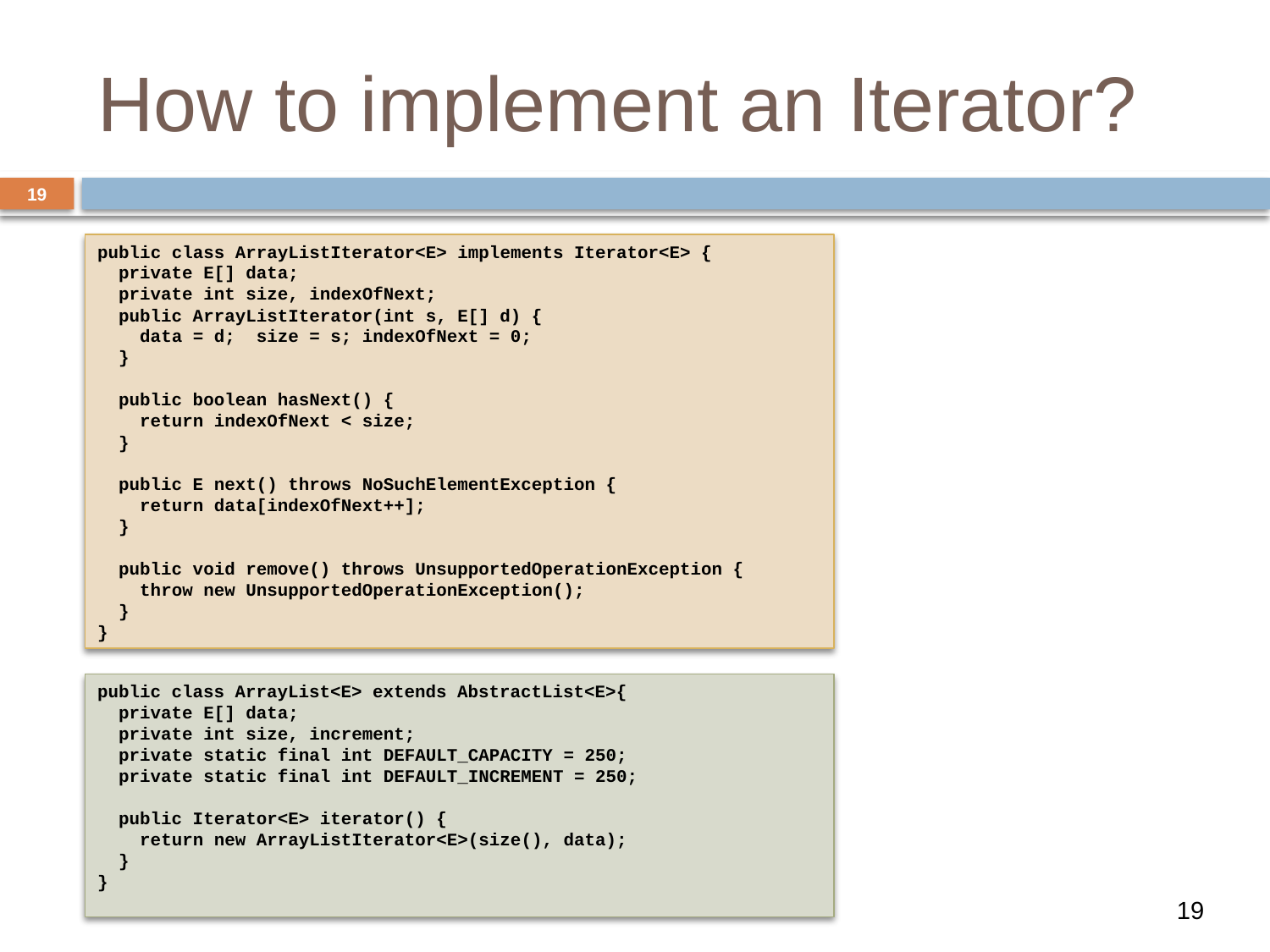

# How to implement an Iterator?
19
public class ArrayListIterator<E> implements Iterator<E> {
  private E[] data;
  private int size, indexOfNext;
  public ArrayListIterator(int s, E[] d) {
    data = d;  size = s; indexOfNext = 0;
  }

  public boolean hasNext() {
    return indexOfNext < size;
  }

  public E next() throws NoSuchElementException {
    return data[indexOfNext++];
  }

  public void remove() throws UnsupportedOperationException {
    throw new UnsupportedOperationException();
  }
}
public class ArrayList<E> extends AbstractList<E>{
  private E[] data;
  private int size, increment;
  private static final int DEFAULT_CAPACITY = 250;
  private static final int DEFAULT_INCREMENT = 250;

  public Iterator<E> iterator() {
    return new ArrayListIterator<E>(size(), data);
  }
}